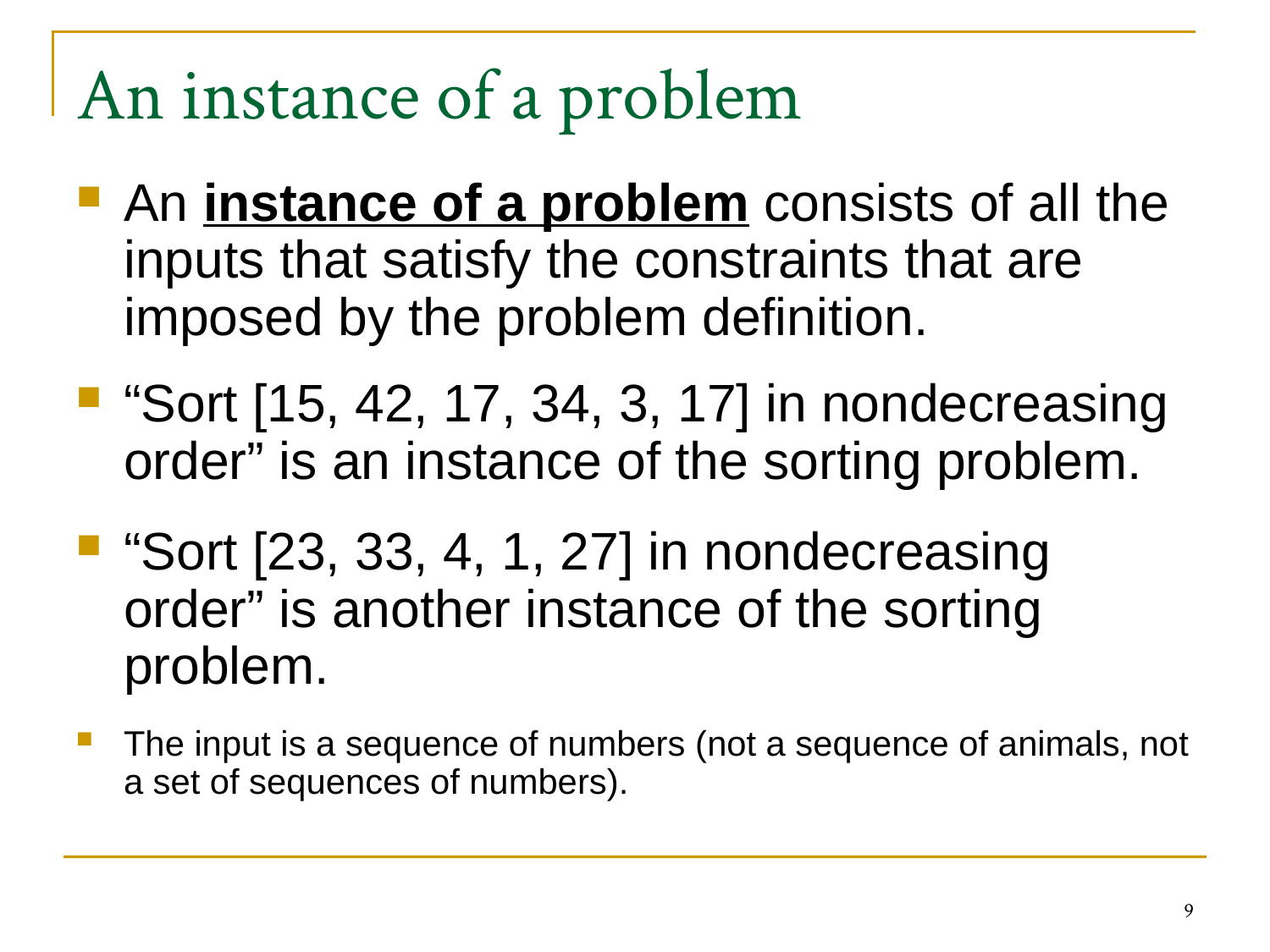

# An instance of a problem
An instance of a problem consists of all the inputs that satisfy the constraints that are imposed by the problem definition.
“Sort [15, 42, 17, 34, 3, 17] in nondecreasing order” is an instance of the sorting problem.
“Sort [23, 33, 4, 1, 27] in nondecreasing order” is another instance of the sorting problem.
The input is a sequence of numbers (not a sequence of animals, not a set of sequences of numbers).
9